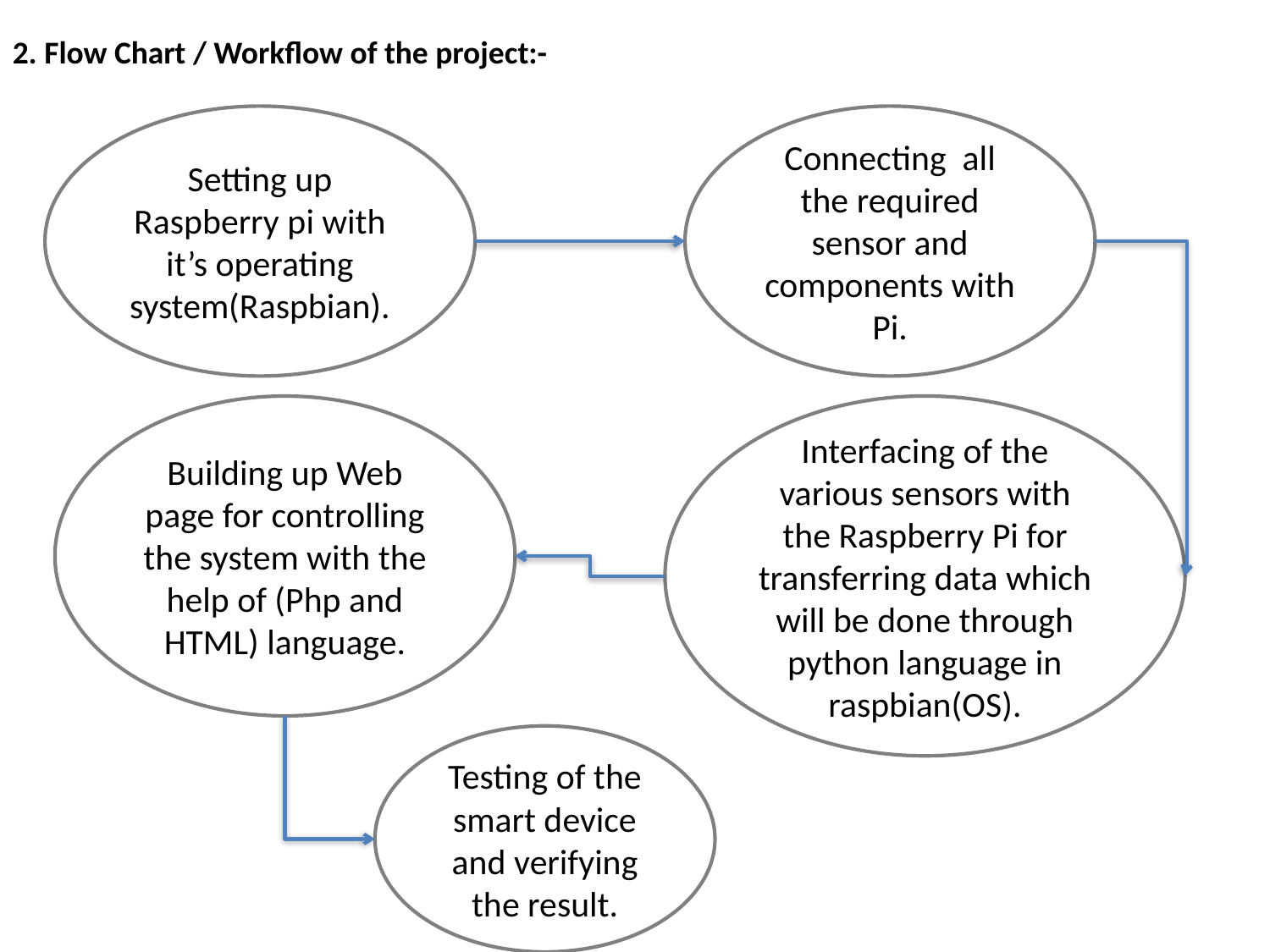

2. Flow Chart / Workflow of the project:-
Setting up Raspberry pi with it’s operating system(Raspbian).
Connecting  all the required sensor and components with Pi.
Building up Web page for controlling the system with the help of (Php and HTML) language.
Interfacing of the various sensors with the Raspberry Pi for transferring data which will be done through python language in raspbian(OS).
Testing of the smart device and verifying the result.